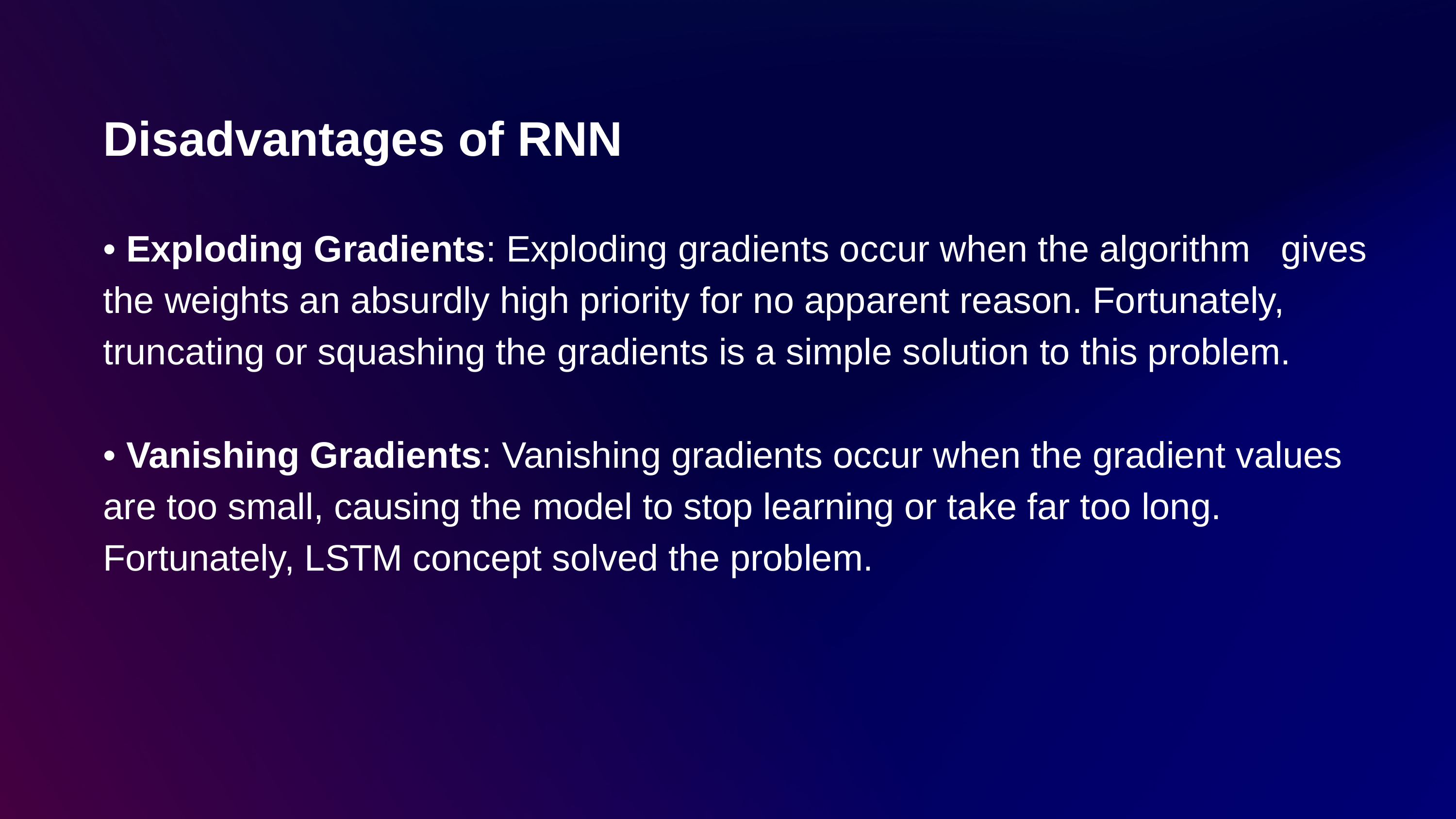

Disadvantages of RNN

• Exploding Gradients: Exploding gradients occur when the algorithm   gives the weights an absurdly high priority for no apparent reason. Fortunately, truncating or squashing the gradients is a simple solution to this problem.

• Vanishing Gradients: Vanishing gradients occur when the gradient values are too small, causing the model to stop learning or take far too long. Fortunately, LSTM concept solved the problem.